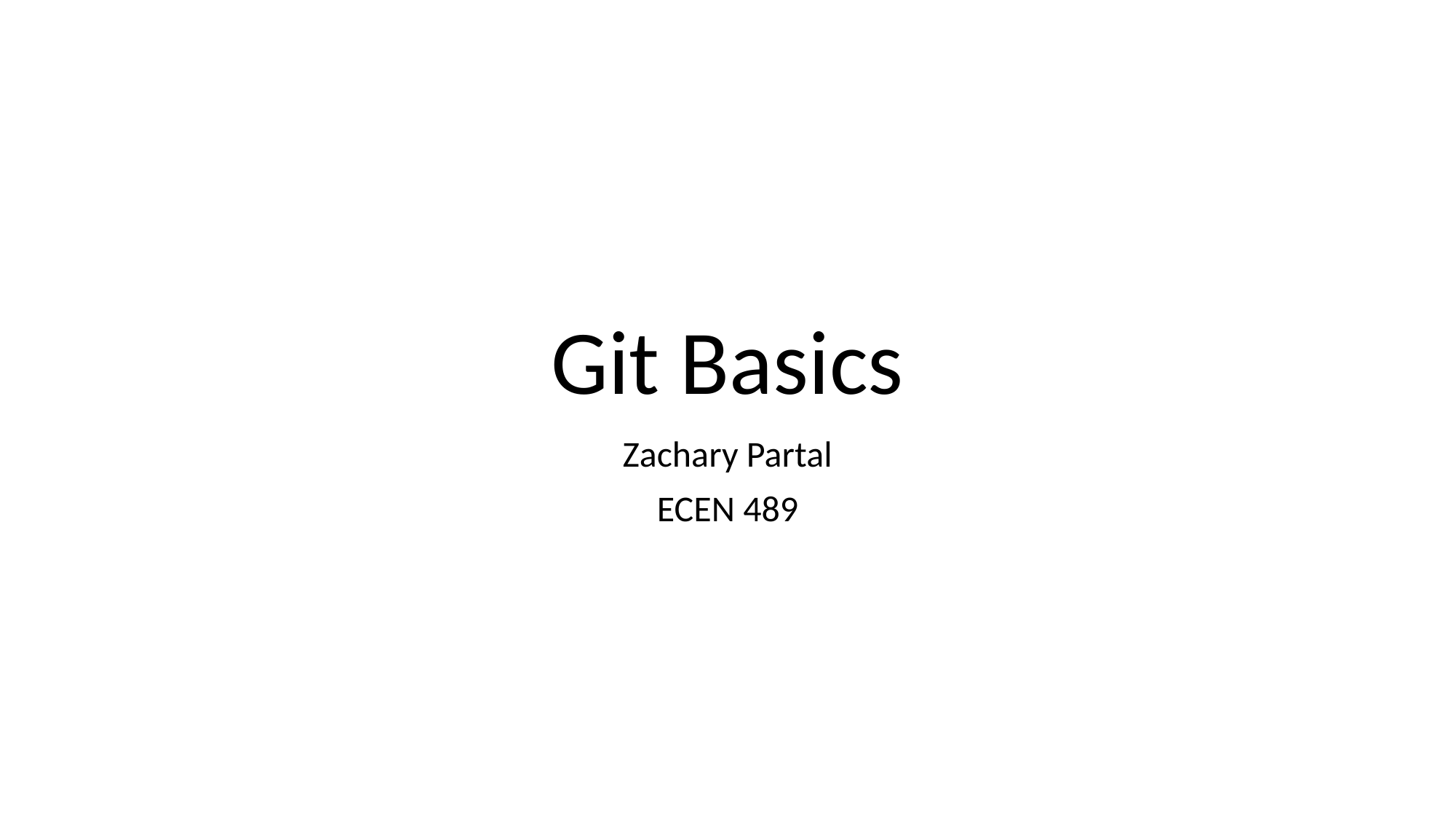

# Git Basics
Zachary Partal
ECEN 489